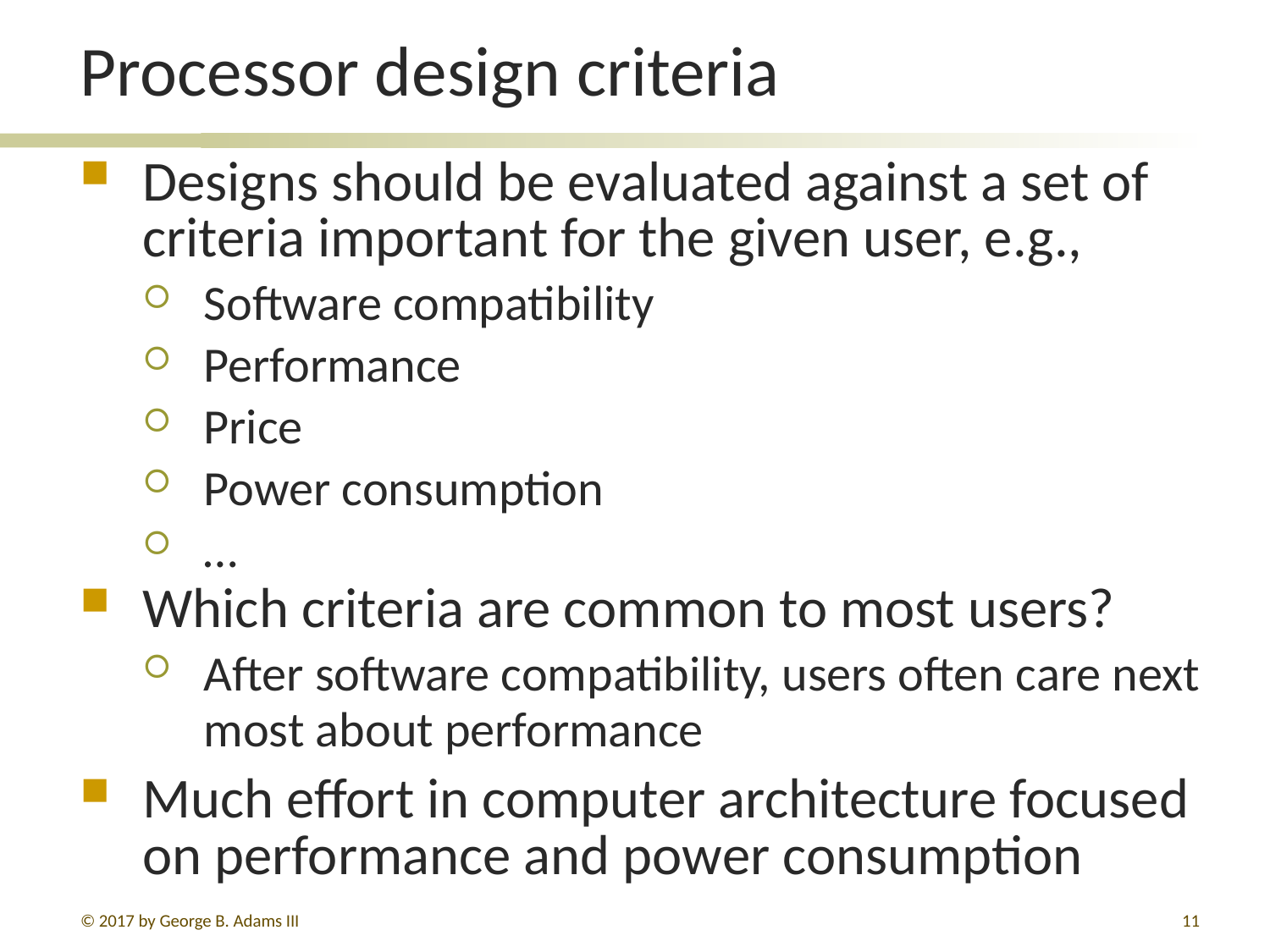

# Processor design criteria
Designs should be evaluated against a set of criteria important for the given user, e.g.,
Software compatibility
Performance
Price
Power consumption
…
Which criteria are common to most users?
After software compatibility, users often care next most about performance
Much effort in computer architecture focused on performance and power consumption
© 2017 by George B. Adams III
11